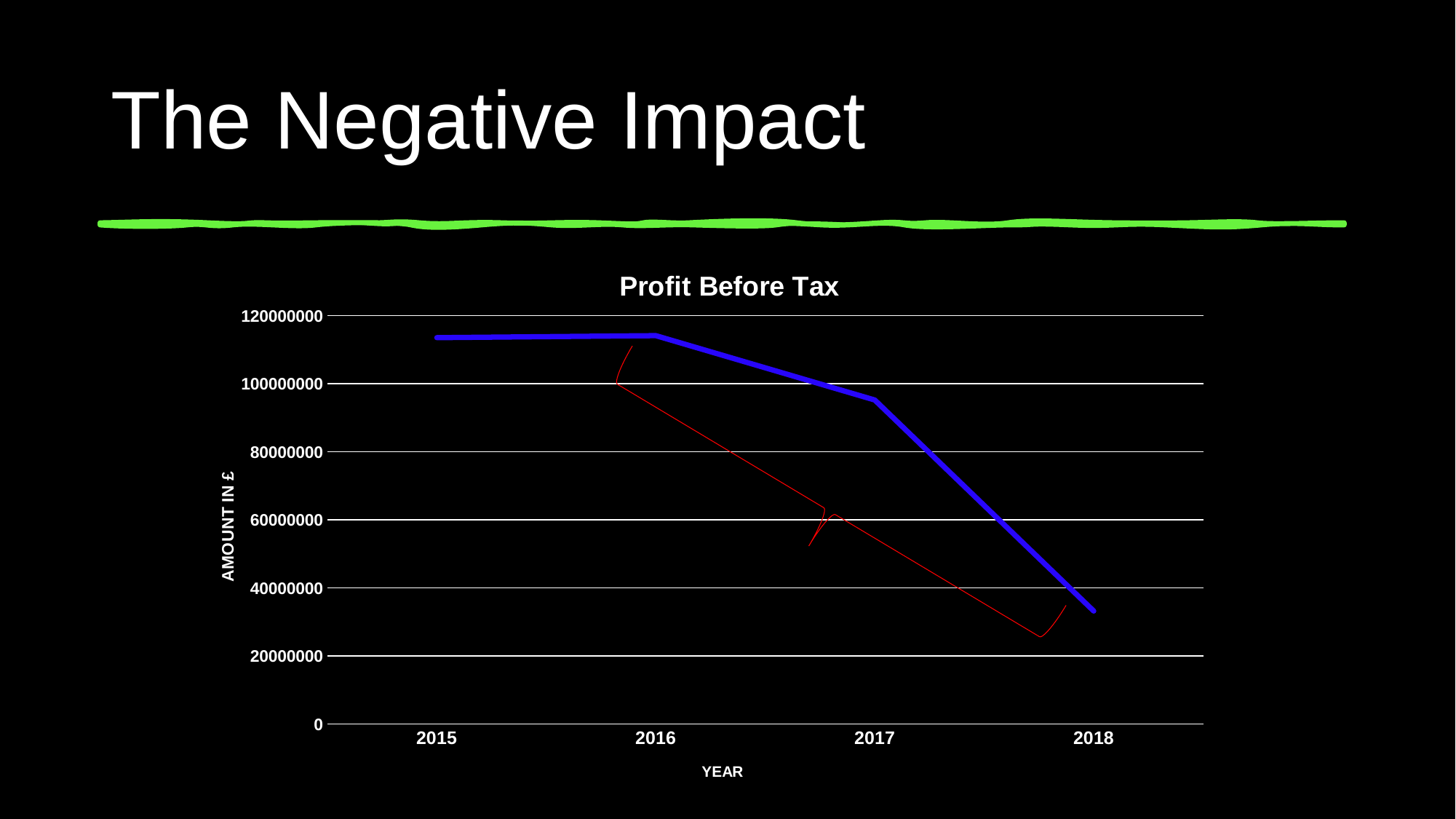

# The Negative Impact

### Chart: Profit Before Tax

| Category | Profit before tax |
|---|---|
| 2015 | 113500000.0 |
| 2016 | 114100000.0 |
| 2017 | 95200000.0 |
| 2018 | 33200000.0 |